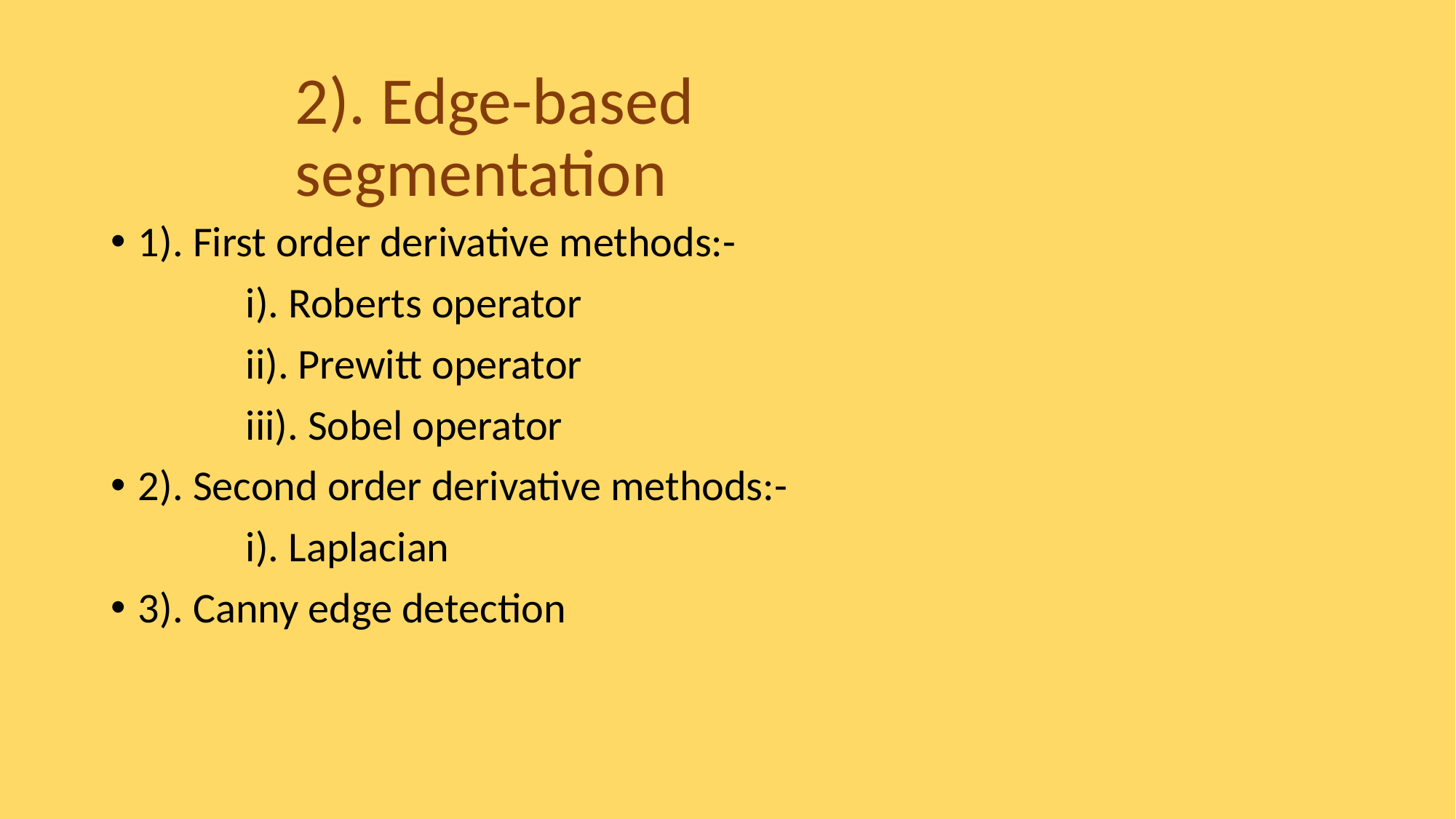

# 2). Edge-based segmentation
1). First order derivative methods:-
              i). Roberts operator
              ii). Prewitt operator
              iii). Sobel operator
2). Second order derivative methods:-
              i). Laplacian
3). Canny edge detection